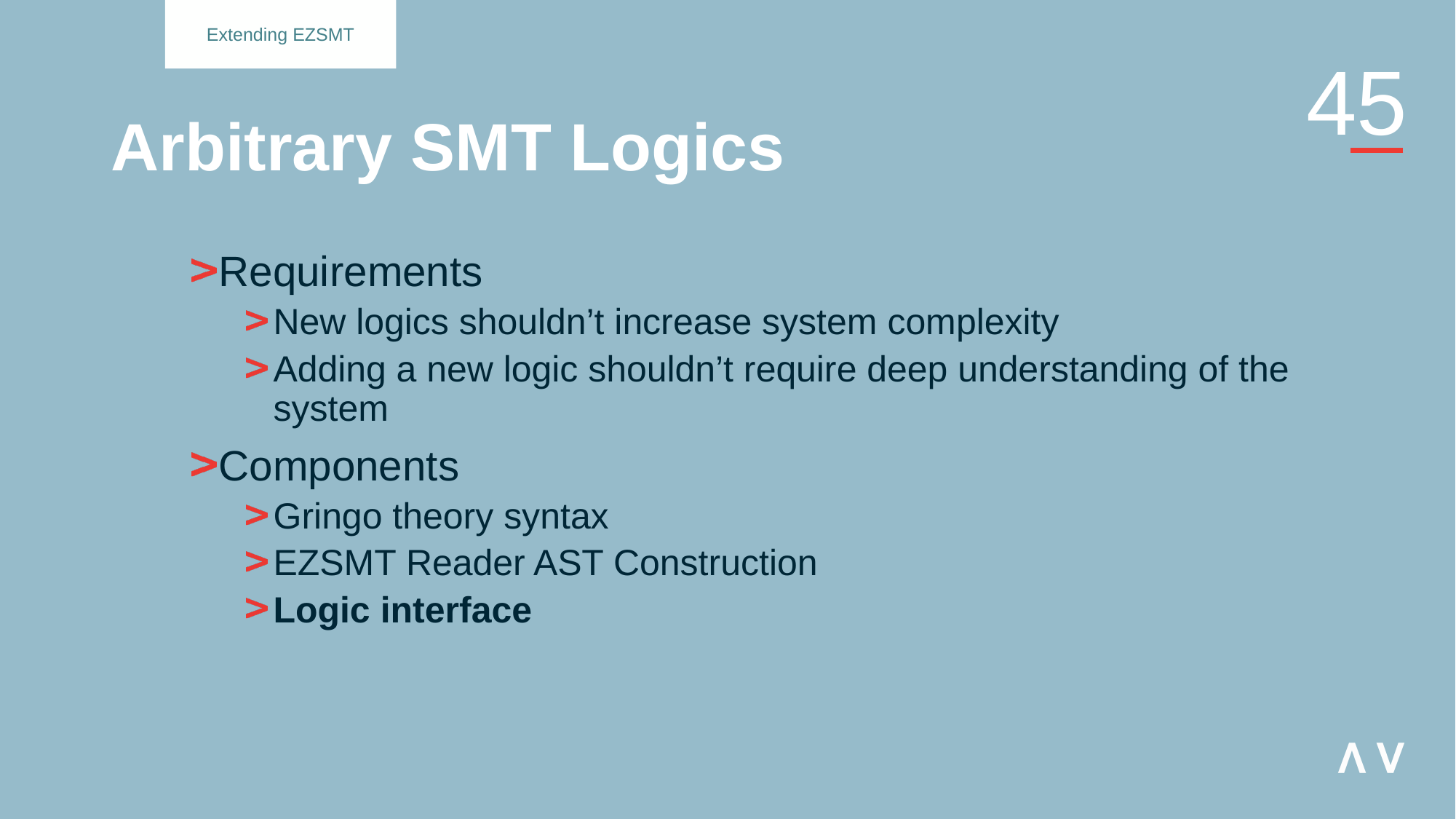

Extending EZSMT
# Arbitrary SMT Logics
Requirements
New logics shouldn’t increase system complexity
Adding a new logic shouldn’t require deep understanding of the system
Components
Gringo theory syntax
EZSMT Reader AST Construction
Logic interface